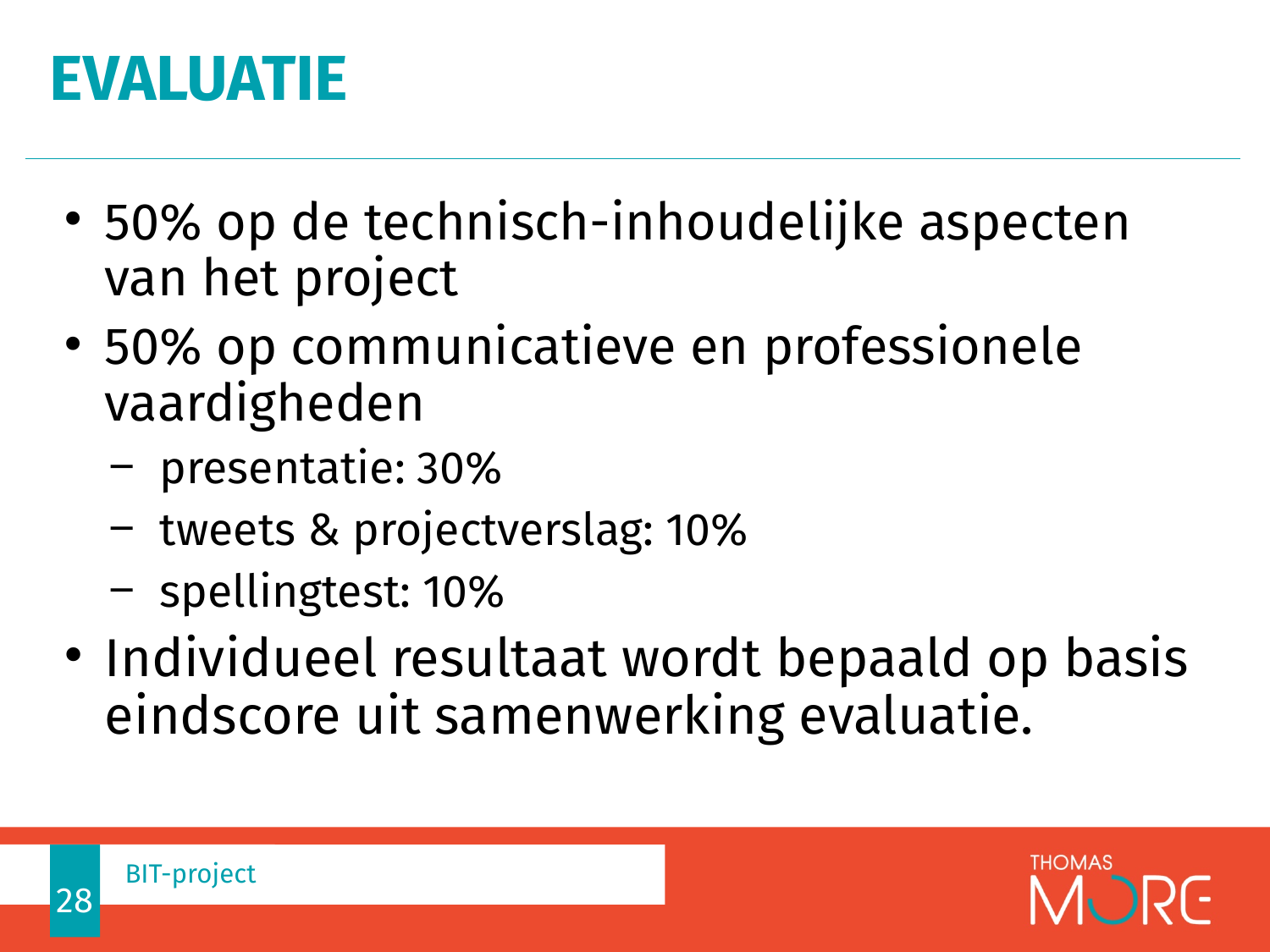

# Evaluatie
50% op de technisch-inhoudelijke aspecten van het project
50% op communicatieve en professionele vaardigheden
presentatie: 30%
tweets & projectverslag: 10%
spellingtest: 10%
Individueel resultaat wordt bepaald op basis eindscore uit samenwerking evaluatie.

28
BIT-project